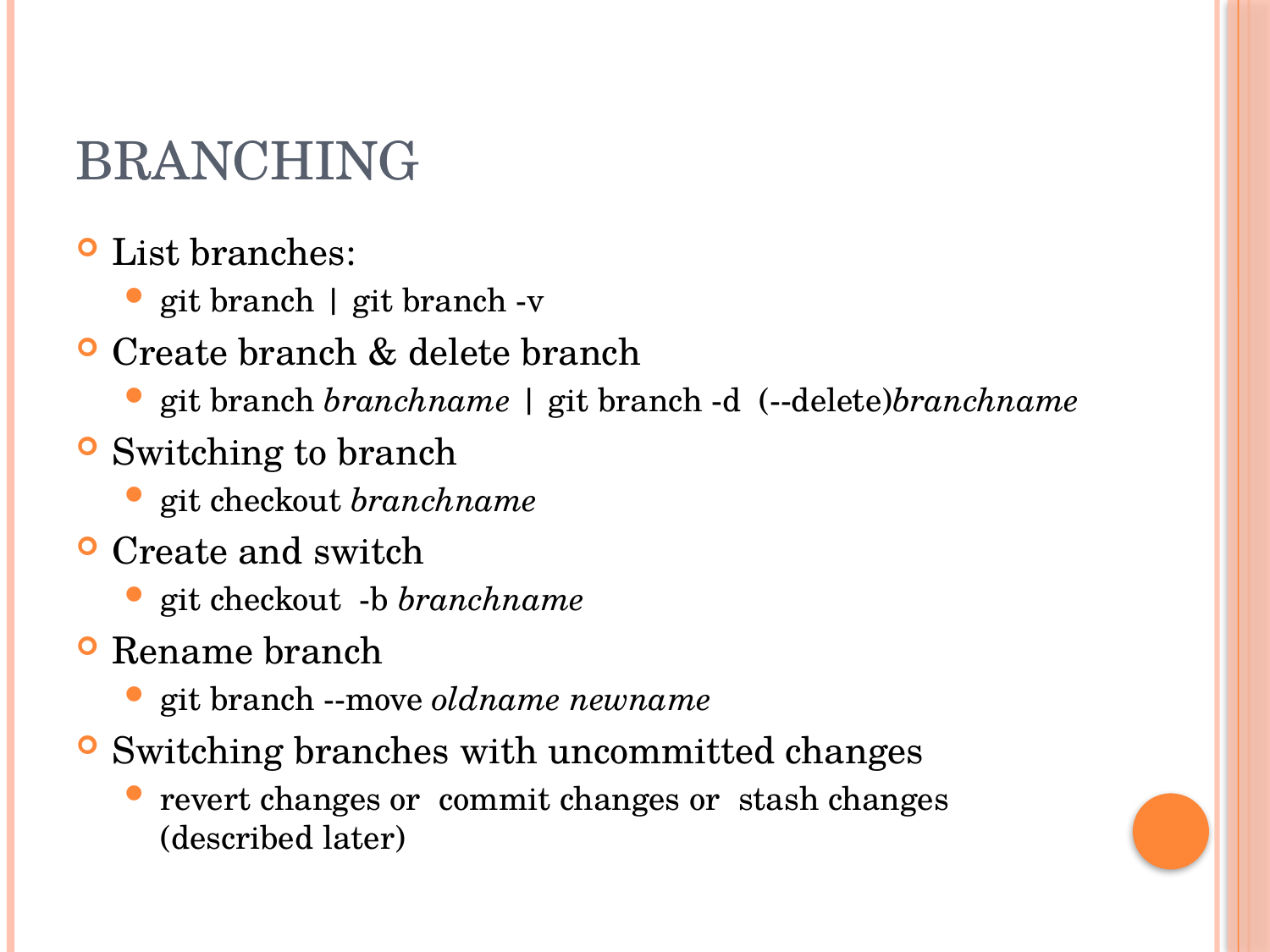

# Branching
List branches:
git branch | git branch -v
Create branch & delete branch
git branch branchname | git branch -d  (--delete)branchname
Switching to branch
git checkout branchname
Create and switch
git checkout  -b branchname
Rename branch
git branch --move oldname newname
Switching branches with uncommitted changes
revert changes or  commit changes or  stash changes (described later)